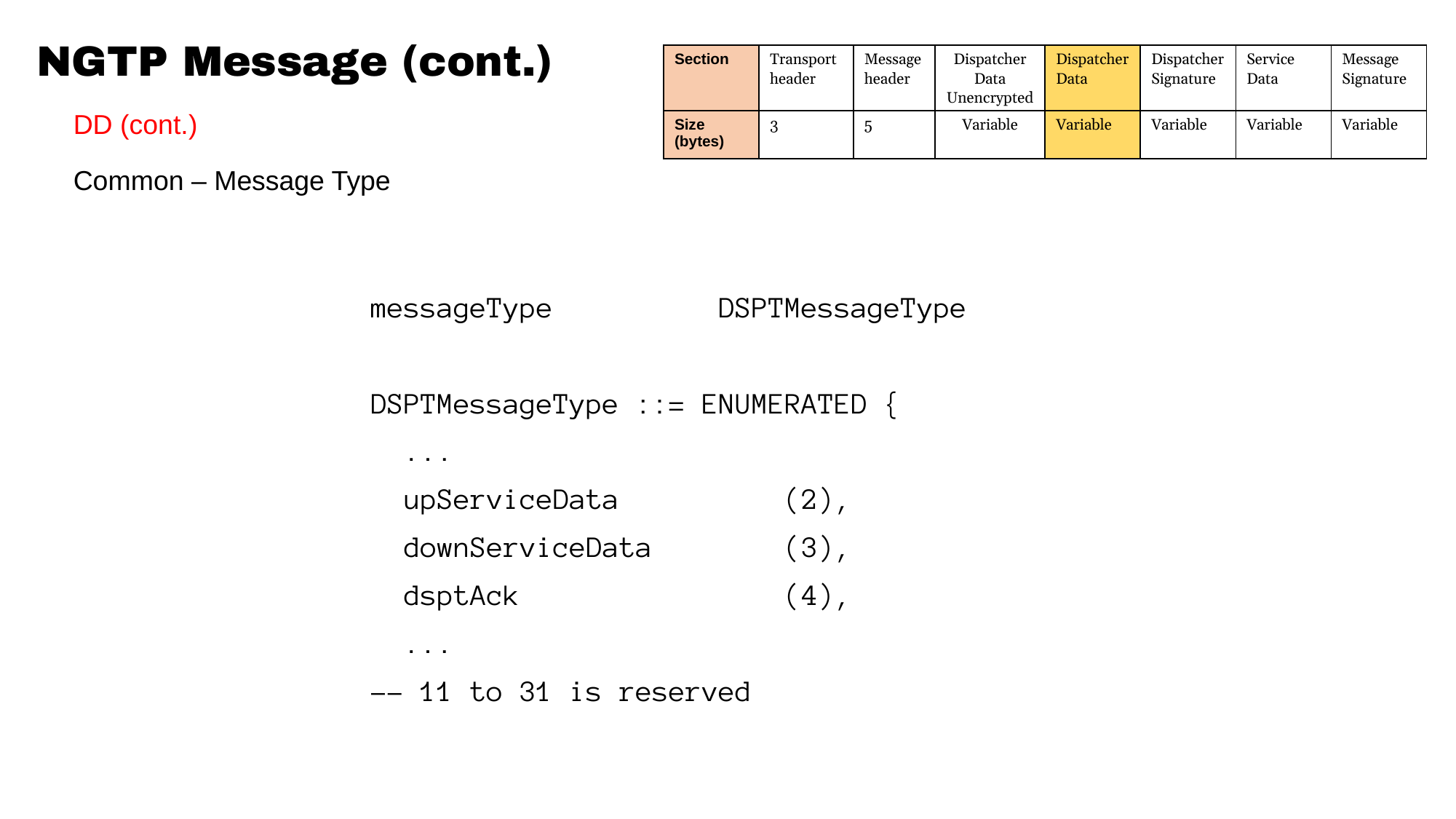

NGTP Message (cont.)
| Section | Transport header | Message header | Dispatcher Data Unencrypted | Dispatcher Data | Dispatcher Signature | Service Data | Message Signature |
| --- | --- | --- | --- | --- | --- | --- | --- |
| Size (bytes) | 3 | 5 | Variable | Variable | Variable | Variable | Variable |
DD (cont.)
Common – Message Type
messageType          DSPTMessageType

DSPTMessageType ::= ENUMERATED {
  ...
  upServiceData          (2),
  downServiceData        (3),
  dsptAck                (4),
  ...
-- 11 to 31 is reserved